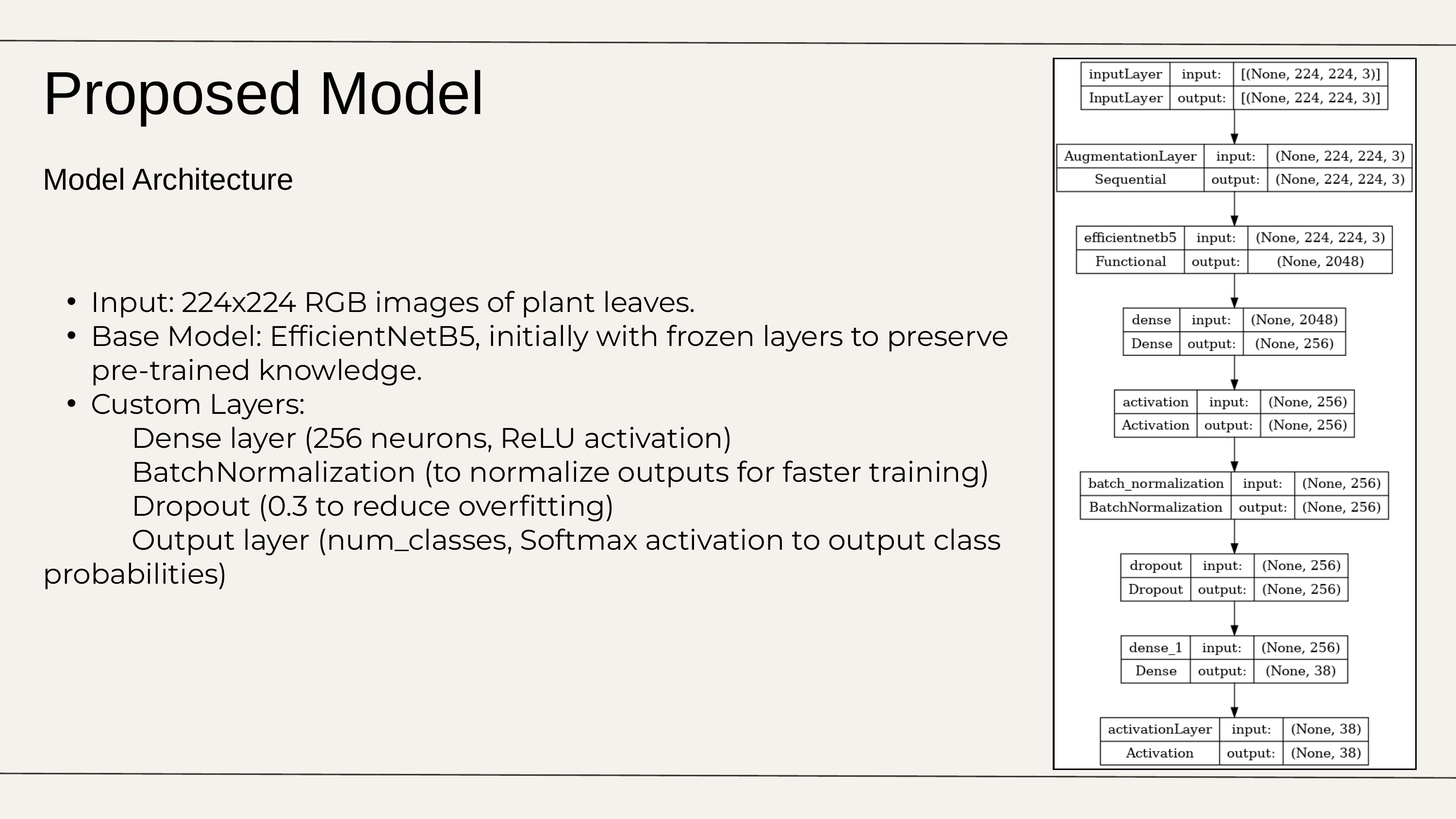

Proposed Model

Model Architecture
Input: 224x224 RGB images of plant leaves.
Base Model: EfficientNetB5, initially with frozen layers to preserve pre-trained knowledge.
Custom Layers:
            Dense layer (256 neurons, ReLU activation)
            BatchNormalization (to normalize outputs for faster training)
            Dropout (0.3 to reduce overfitting)
            Output layer (num_classes, Softmax activation to output class probabilities)